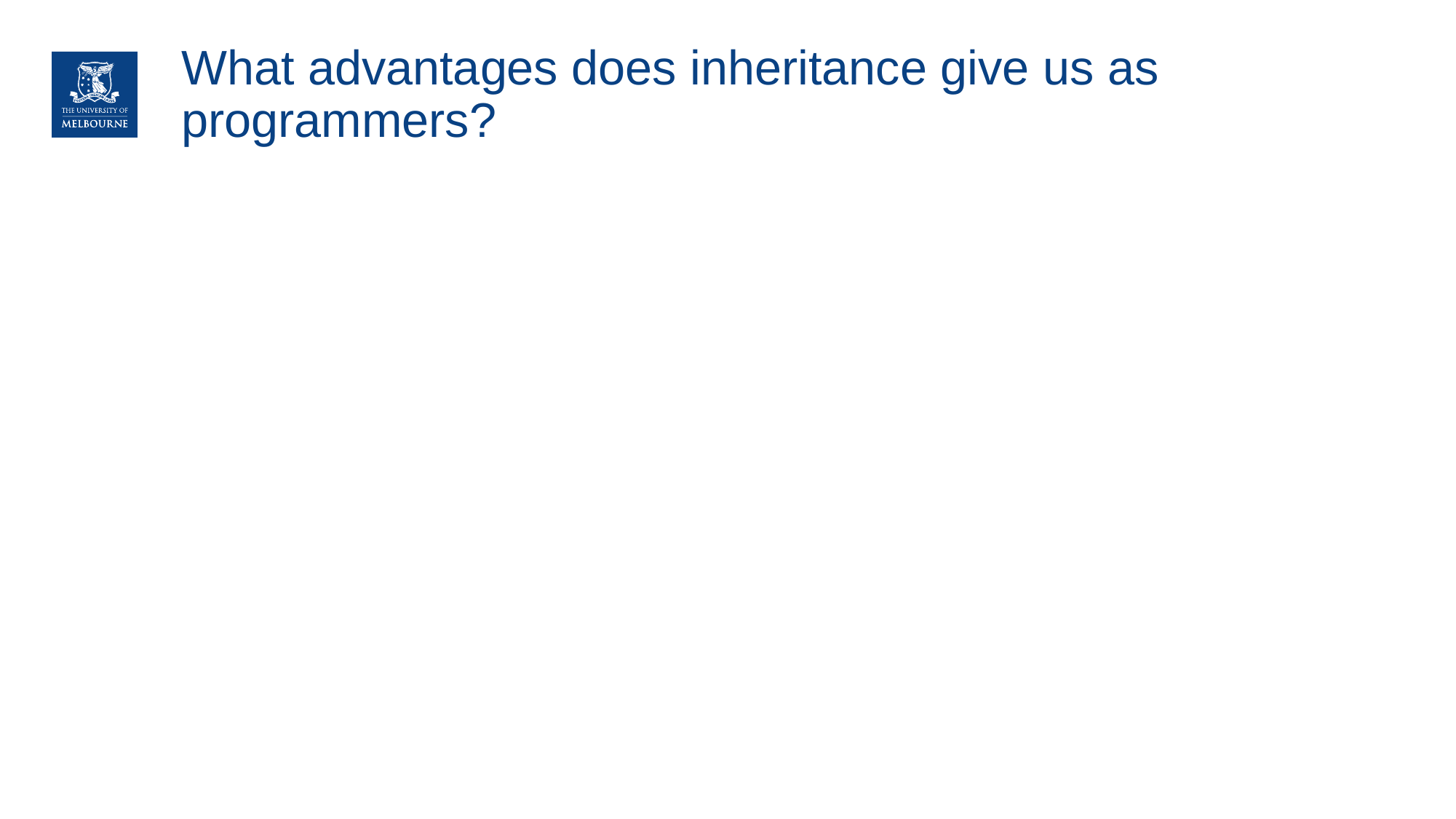

# What advantages does inheritance give us as programmers?